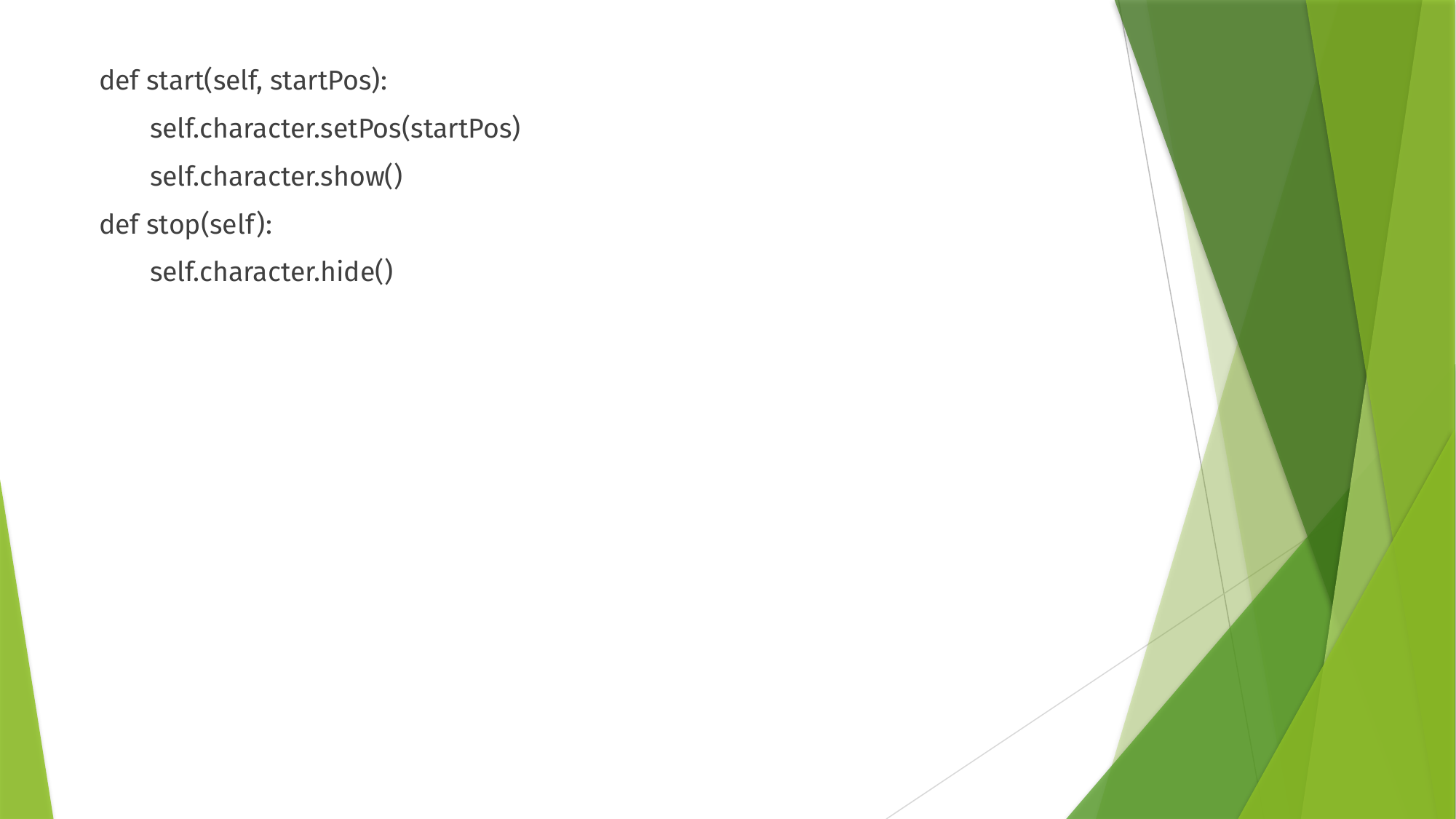

def start(self, startPos):
        self.character.setPos(startPos)
        self.character.show()
 def stop(self):
        self.character.hide()